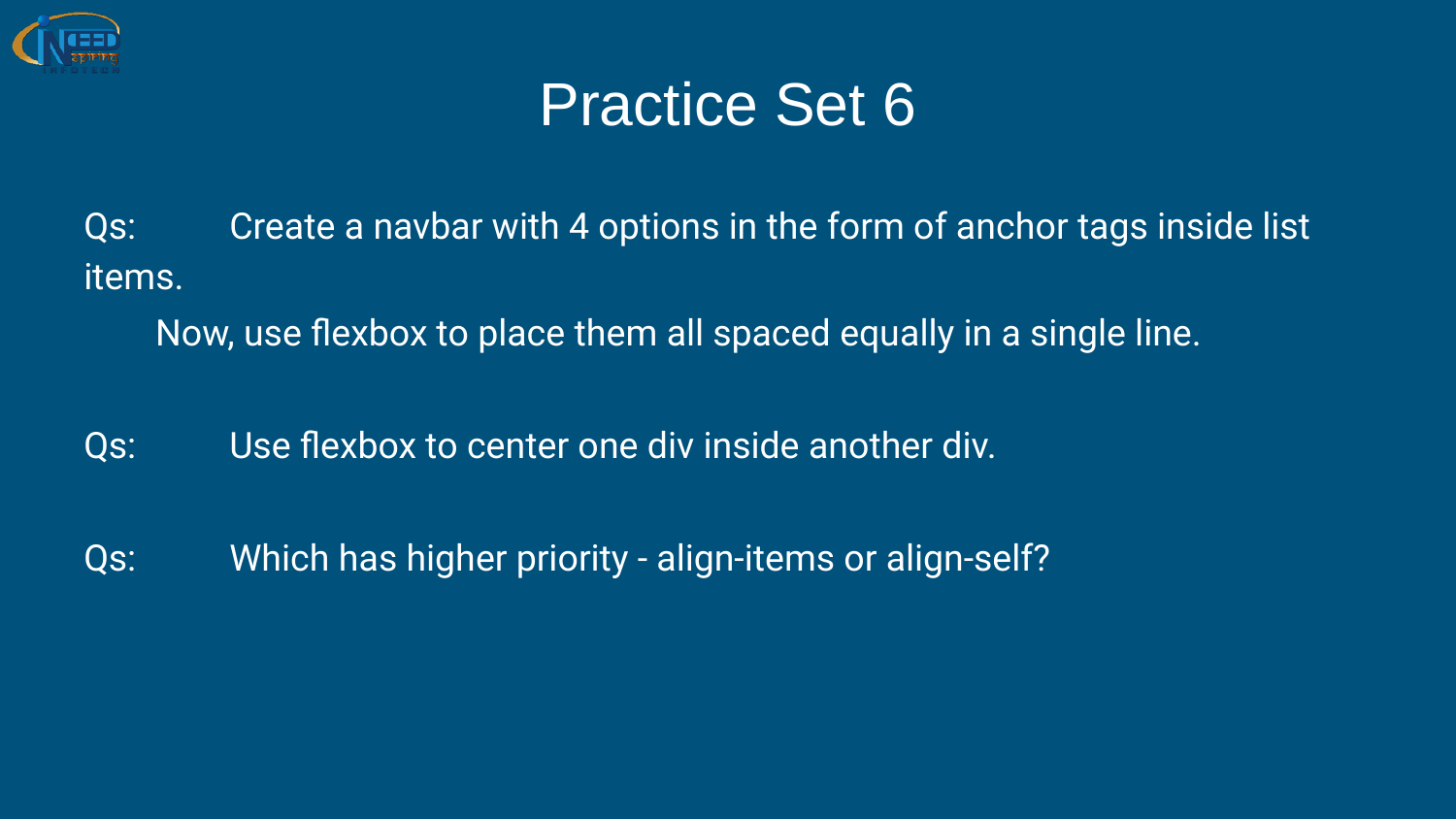

# Practice Set 6
Qs:	Create a navbar with 4 options in the form of anchor tags inside list items.
        Now, use flexbox to place them all spaced equally in a single line.

Qs:	Use flexbox to center one div inside another div.

Qs:	Which has higher priority - align-items or align-self?